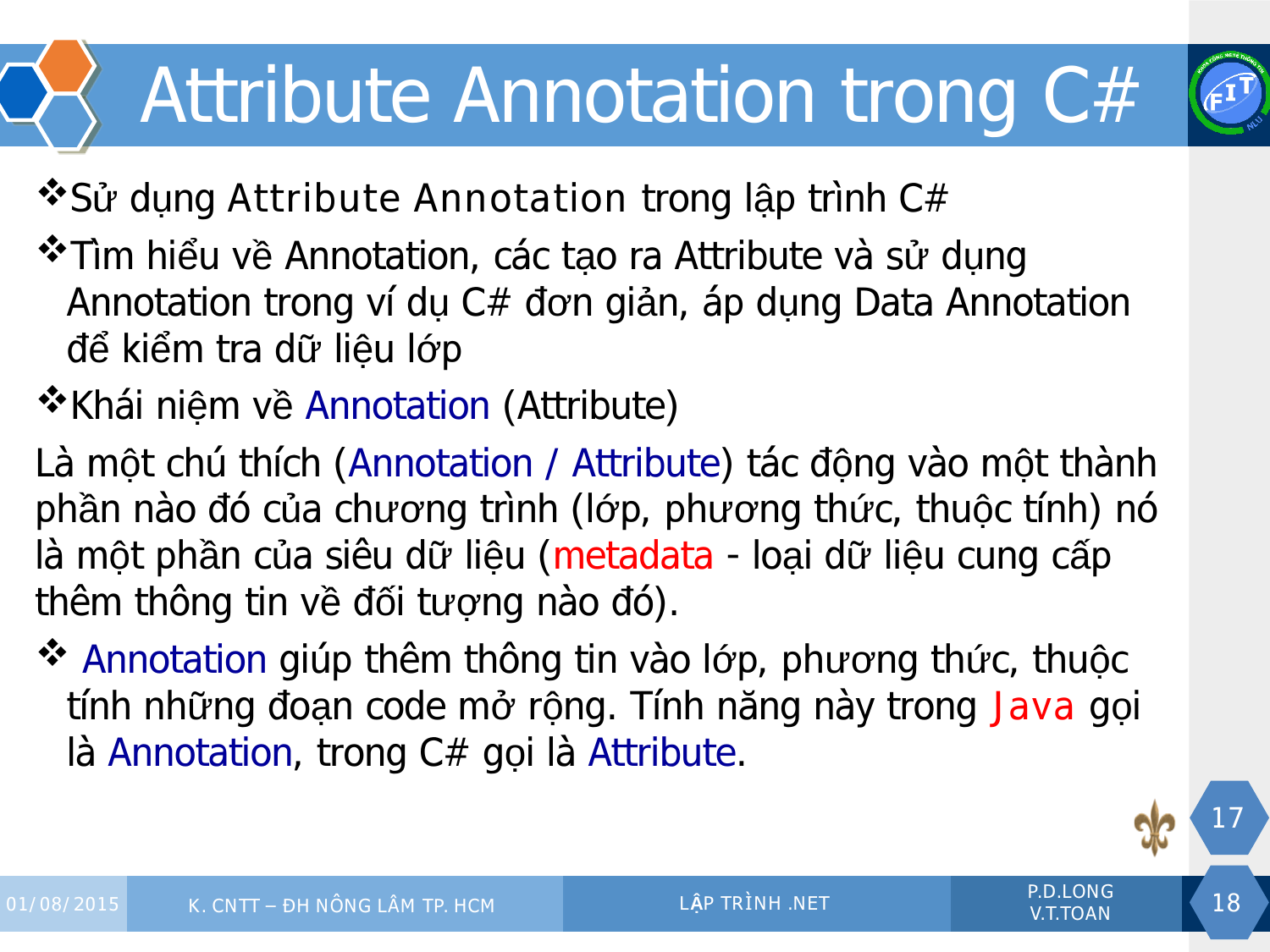

# Attribute Annotation trong C#
Sử dụng Attribute Annotation trong lập trình C#
Tìm hiểu về Annotation, các tạo ra Attribute và sử dụng Annotation trong ví dụ C# đơn giản, áp dụng Data Annotation để kiểm tra dữ liệu lớp
Khái niệm về Annotation (Attribute)
Là một chú thích (Annotation / Attribute) tác động vào một thành phần nào đó của chương trình (lớp, phương thức, thuộc tính) nó là một phần của siêu dữ liệu (metadata - loại dữ liệu cung cấp thêm thông tin về đối tượng nào đó).
 Annotation giúp thêm thông tin vào lớp, phương thức, thuộc tính những đoạn code mở rộng. Tính năng này trong Java gọi là Annotation, trong C# gọi là Attribute.

17
01/08/2015
K. CNTT – ĐH NÔNG LÂM TP. HCM